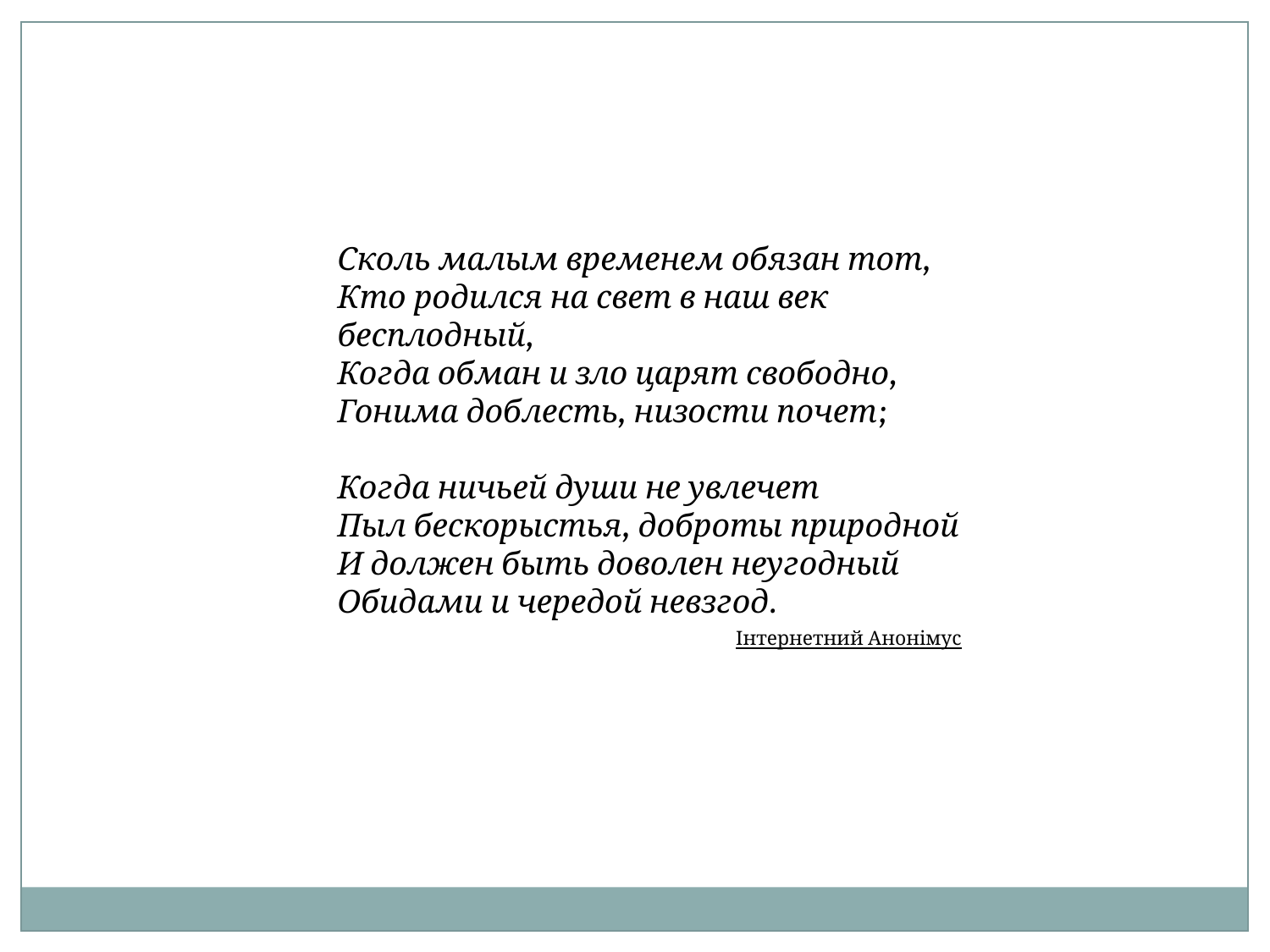

Сколь малым временем обязан тот,
Кто родился на свет в наш век бесплодный,
Когда обман и зло царят свободно,
Гонима доблесть, низости почет;

Когда ничьей души не увлечет
Пыл бескорыстья, доброты природной
И должен быть доволен неугодный
Обидами и чередой невзгод.
Інтернетний Анонімус